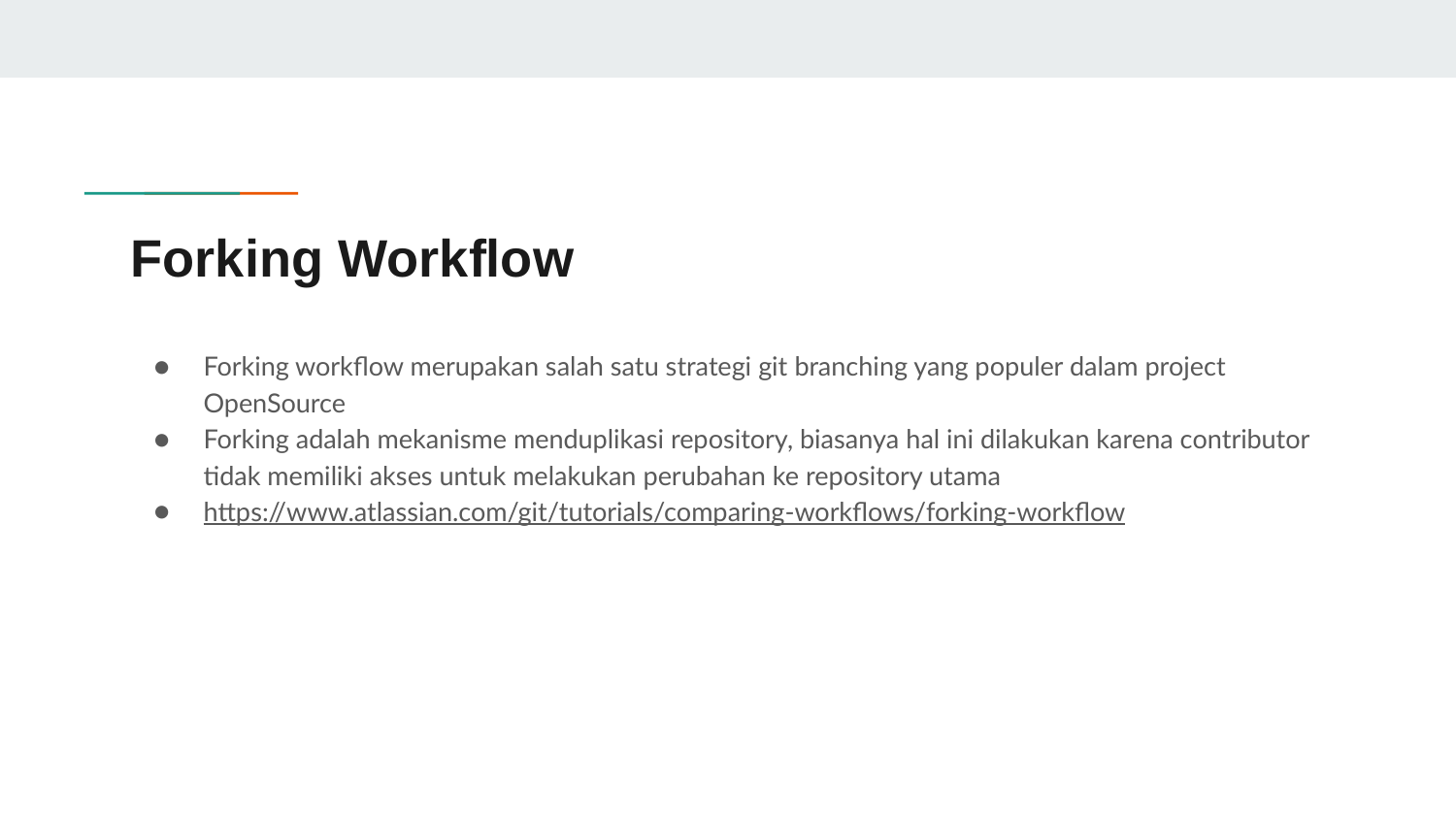

# Forking Workflow
Forking workflow merupakan salah satu strategi git branching yang populer dalam project OpenSource
Forking adalah mekanisme menduplikasi repository, biasanya hal ini dilakukan karena contributor tidak memiliki akses untuk melakukan perubahan ke repository utama
https://www.atlassian.com/git/tutorials/comparing-workflows/forking-workflow